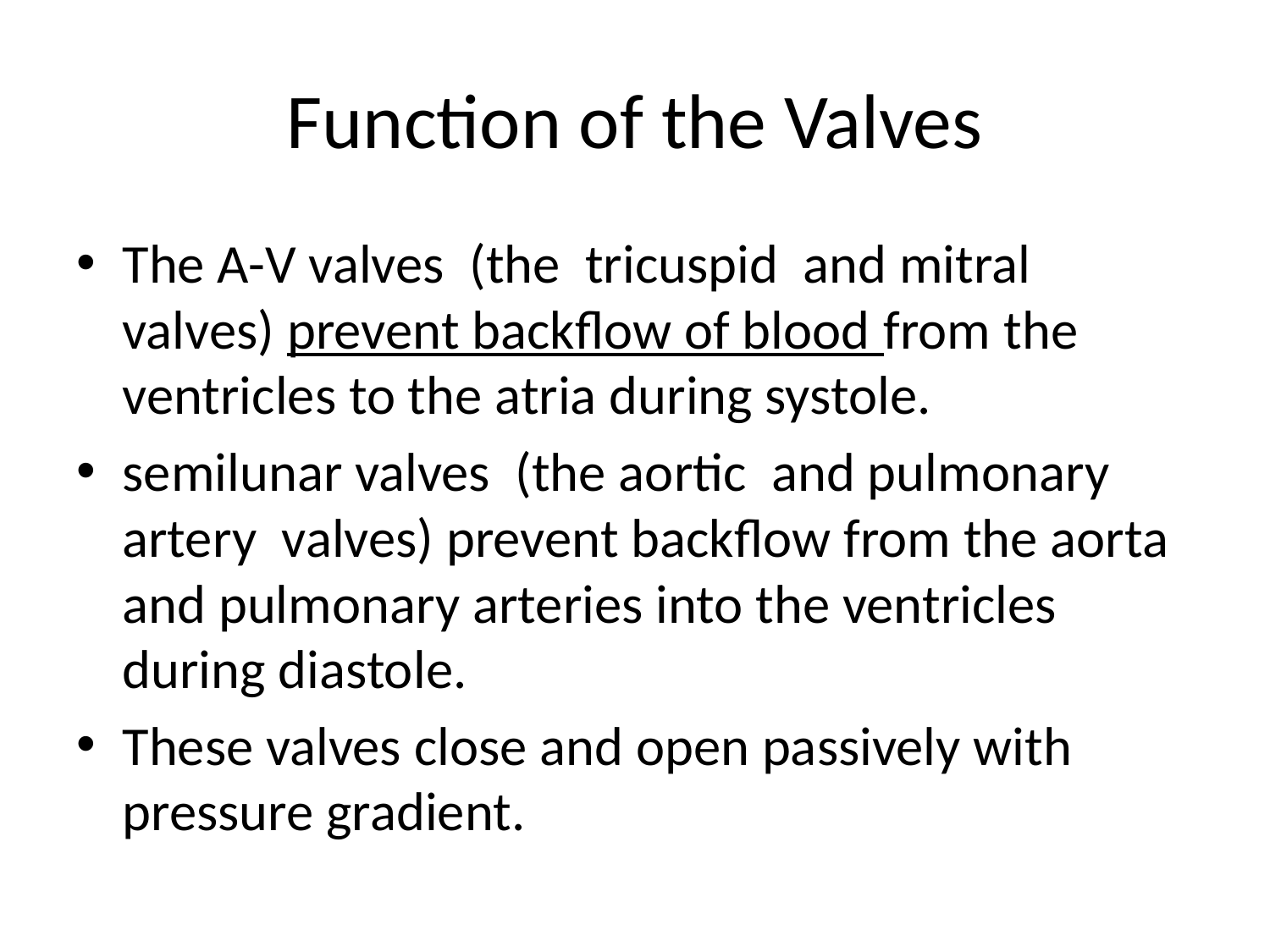

# Function of the Valves
The A-V valves  (the  tricuspid  and mitral  valves) prevent backflow of blood from the ventricles to the atria during systole.
semilunar valves  (the aortic  and pulmonary artery  valves) prevent backflow from the aorta and pulmonary arteries into the ventricles during diastole.
These valves close and open passively with pressure gradient.